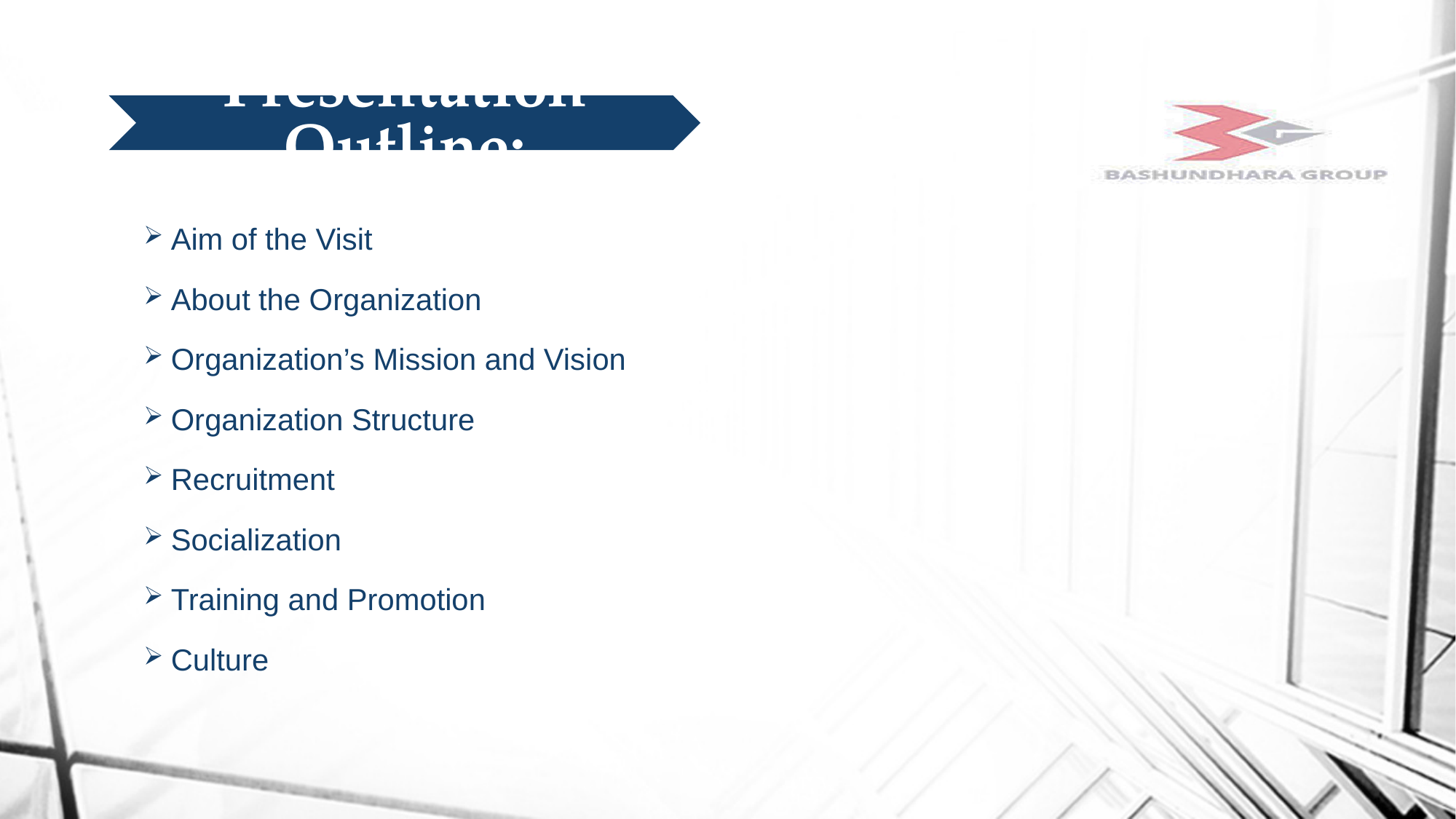

Presentation Outline:

Aim of the Visit
About the Organization
Organization’s Mission and Vision
Organization Structure
Recruitment
Socialization
Training and Promotion
Culture